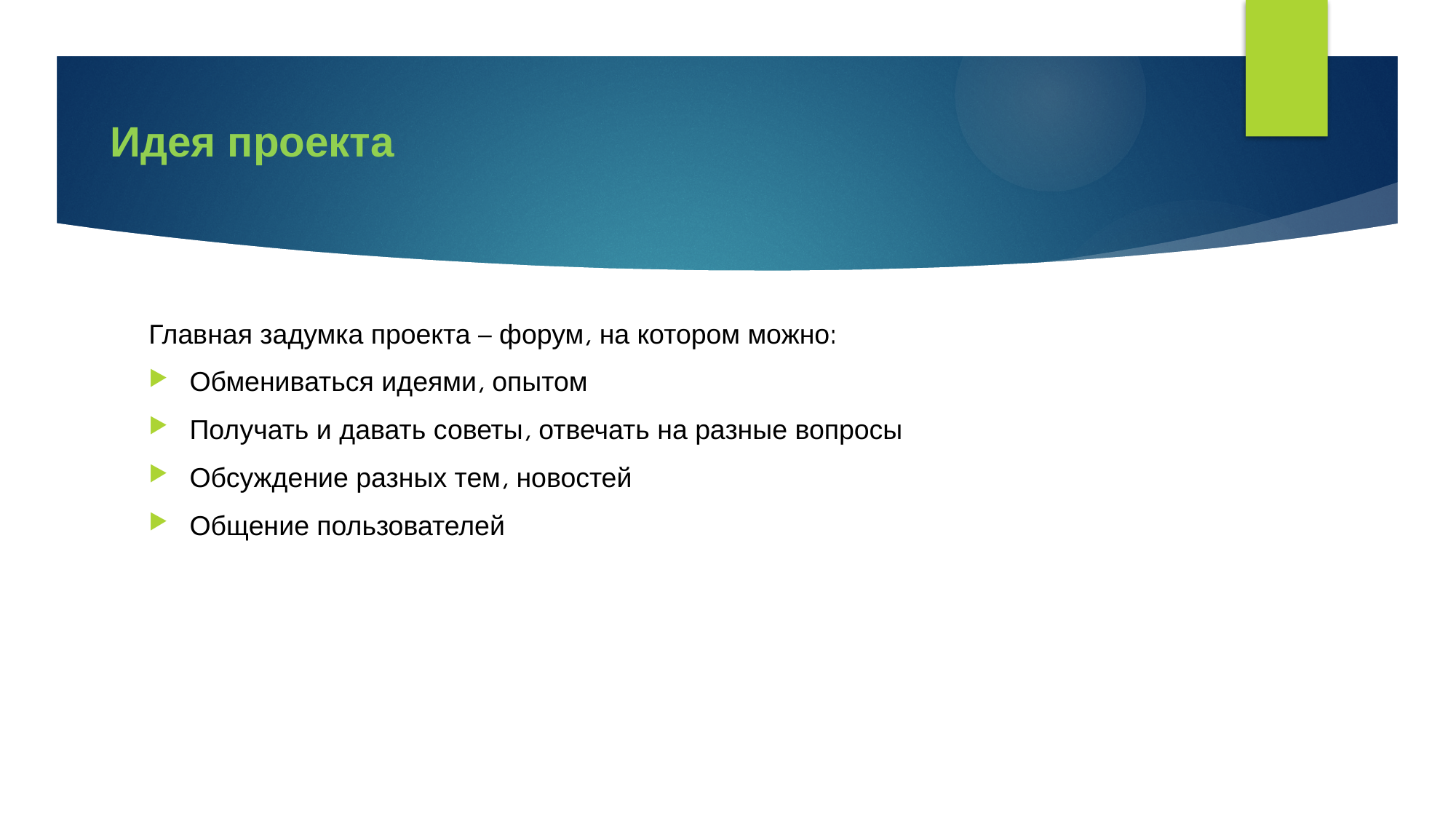

# Идея проекта
Главная задумка проекта – форум, на котором можно:
Обмениваться идеями, опытом
Получать и давать советы, отвечать на разные вопросы
Обсуждение разных тем, новостей
Общение пользователей